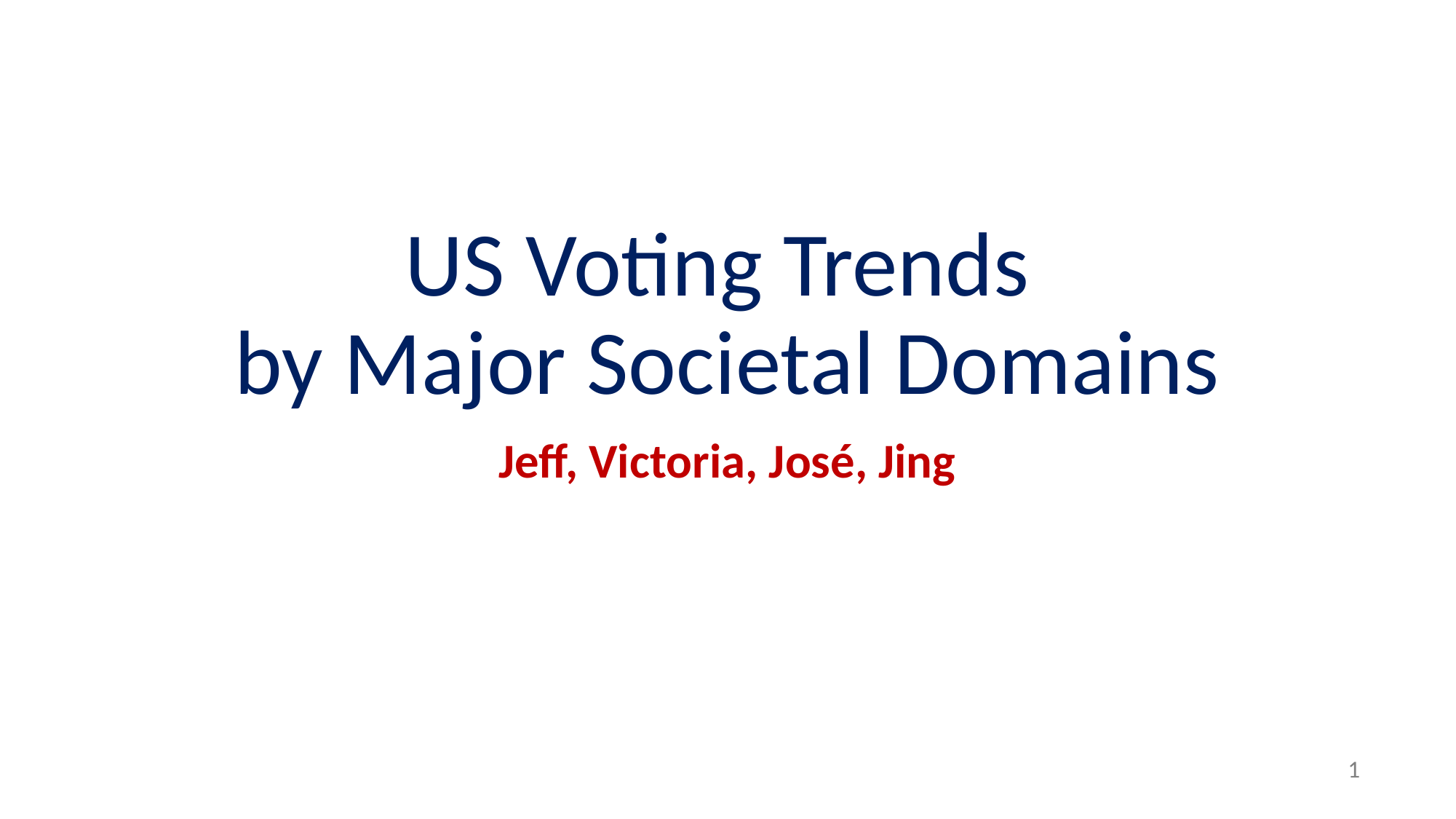

# US Voting Trends by Major Societal Domains
Jeff, Victoria, José, Jing